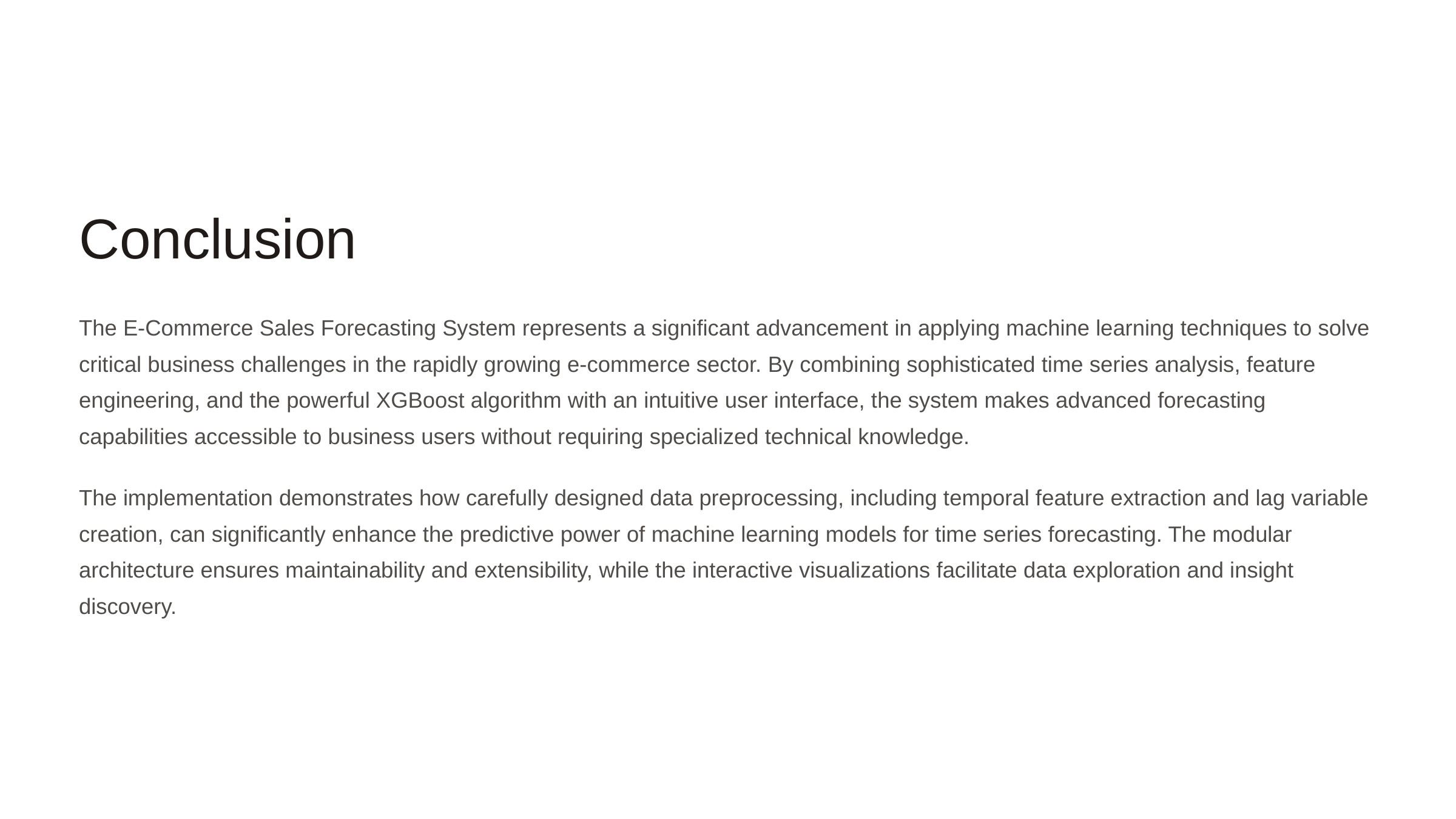

Conclusion
The E-Commerce Sales Forecasting System represents a significant advancement in applying machine learning techniques to solve critical business challenges in the rapidly growing e-commerce sector. By combining sophisticated time series analysis, feature engineering, and the powerful XGBoost algorithm with an intuitive user interface, the system makes advanced forecasting capabilities accessible to business users without requiring specialized technical knowledge.
The implementation demonstrates how carefully designed data preprocessing, including temporal feature extraction and lag variable creation, can significantly enhance the predictive power of machine learning models for time series forecasting. The modular architecture ensures maintainability and extensibility, while the interactive visualizations facilitate data exploration and insight discovery.